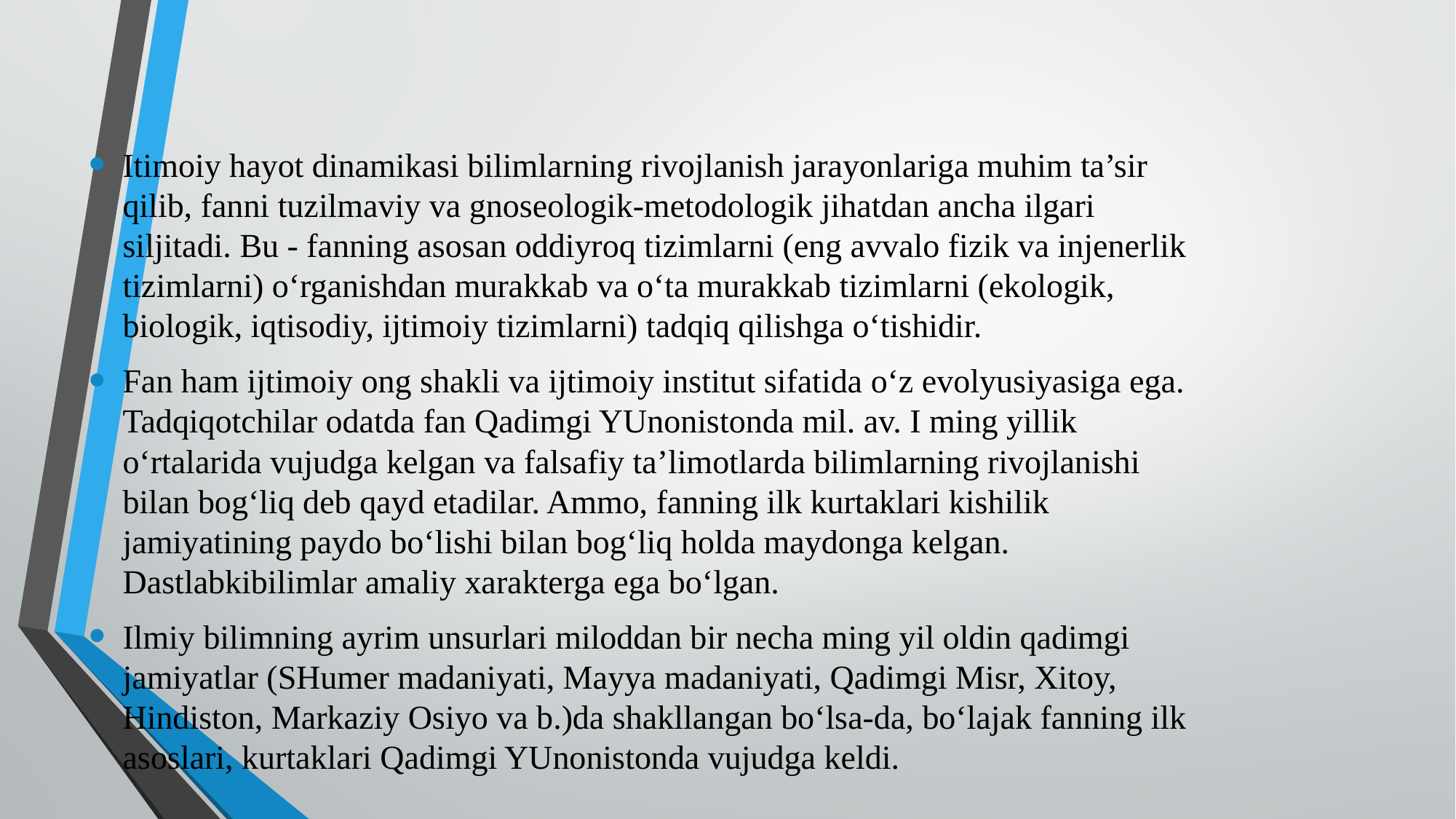

Itimoiy hayot dinamikasi bilimlarning rivojlanish jarayonlariga muhim ta’sir qilib, fanni tuzilmaviy va gnoseologik-metodologik jihatdan ancha ilgari siljitadi. Bu - fanning asosan oddiyroq tizimlarni (eng avvalo fizik va injenerlik tizimlarni) o‘rganishdan murakkab va o‘ta murakkab tizimlarni (ekologik, biologik, iqtisodiy, ijtimoiy tizimlarni) tadqiq qilishga o‘tishidir.
Fan ham ijtimoiy ong shakli va ijtimoiy institut sifatida o‘z evolyusiyasiga ega. Tadqiqotchilar odatda fan Qadimgi YUnonistonda mil. av. I ming yillik o‘rtalarida vujudga kelgan va falsafiy ta’limotlarda bilimlarning rivojlanishi bilan bog‘liq deb qayd etadilar. Ammo, fanning ilk kurtaklari kishilik jamiyatining paydo bo‘lishi bilan bog‘liq holda maydonga kelgan. Dastlabkibilimlar amaliy xarakterga ega bo‘lgan.
Ilmiy bilimning ayrim unsurlari miloddan bir necha ming yil oldin qadimgi jamiyatlar (SHumer madaniyati, Mayya madaniyati, Qadimgi Misr, Xitoy, Hindiston, Markaziy Osiyo va b.)da shakllangan bo‘lsa-da, bo‘lajak fanning ilk asoslari, kurtaklari Qadimgi YUnonistonda vujudga keldi.